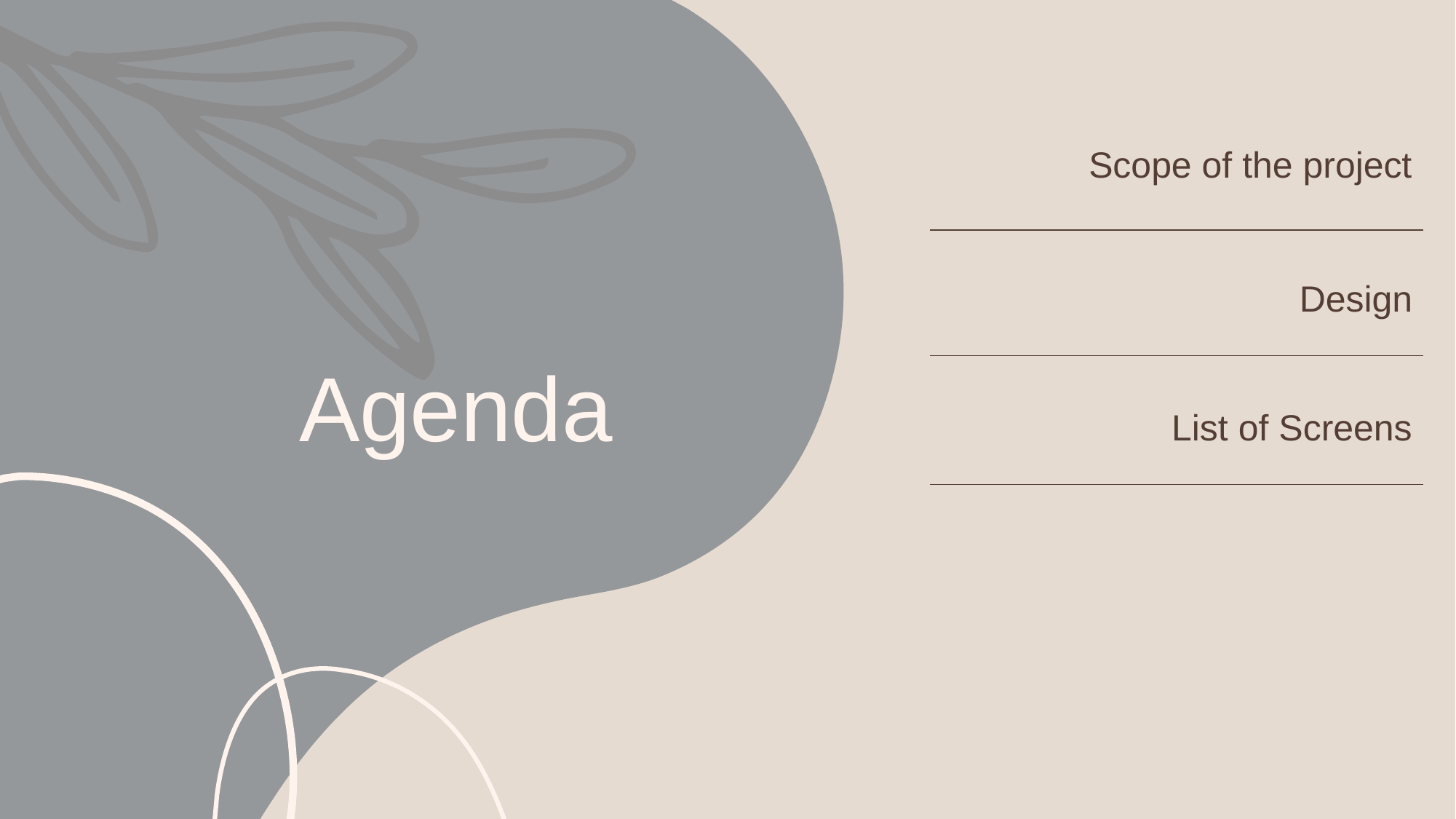

| Scope of the project |
| --- |
| Design |
| List of Screens |
# Agenda